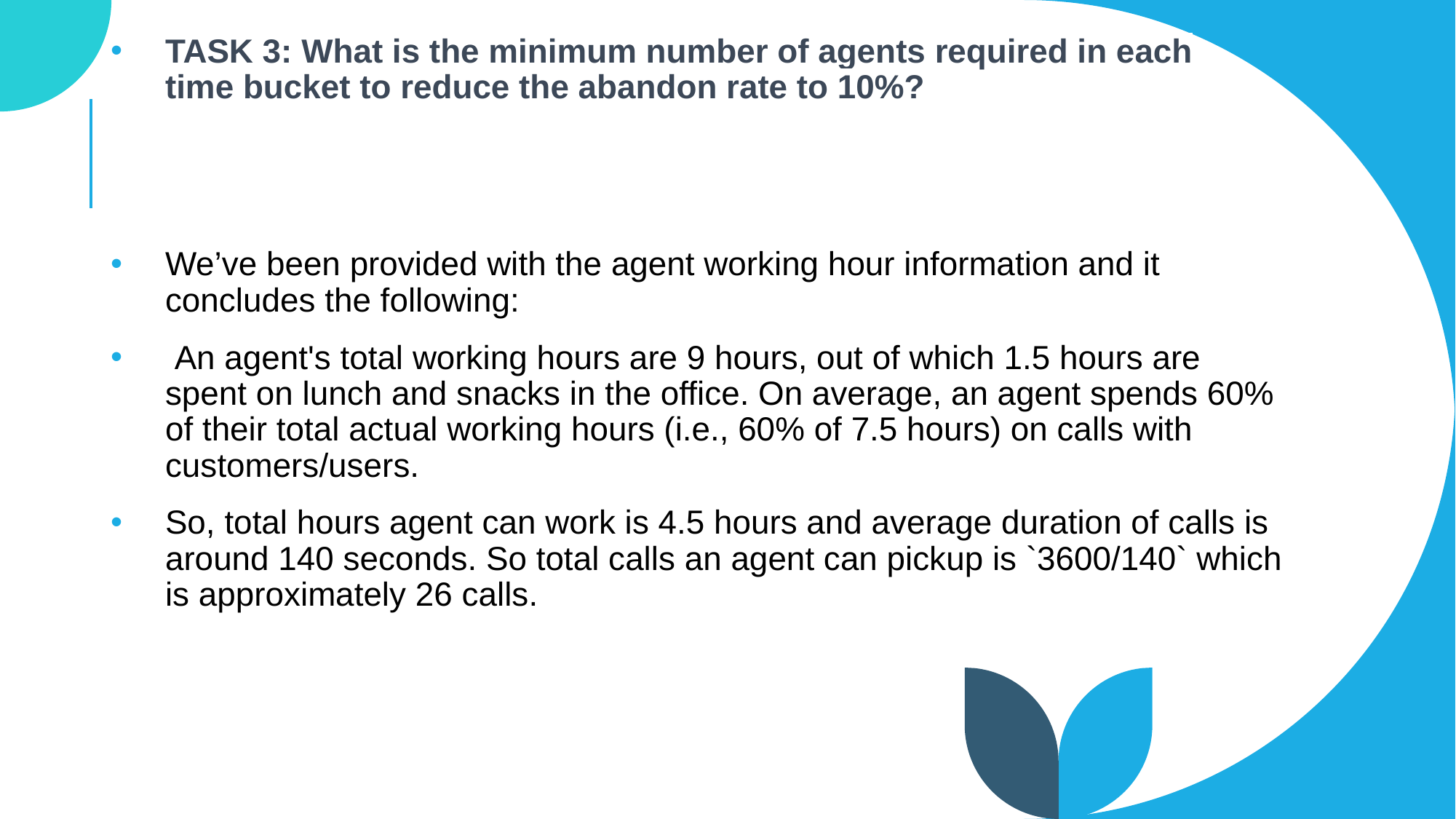

TASK 3: What is the minimum number of agents required in each time bucket to reduce the abandon rate to 10%?
We’ve been provided with the agent working hour information and it concludes the following:
 An agent's total working hours are 9 hours, out of which 1.5 hours are spent on lunch and snacks in the office. On average, an agent spends 60% of their total actual working hours (i.e., 60% of 7.5 hours) on calls with customers/users.
So, total hours agent can work is 4.5 hours and average duration of calls is around 140 seconds. So total calls an agent can pickup is `3600/140` which is approximately 26 calls.